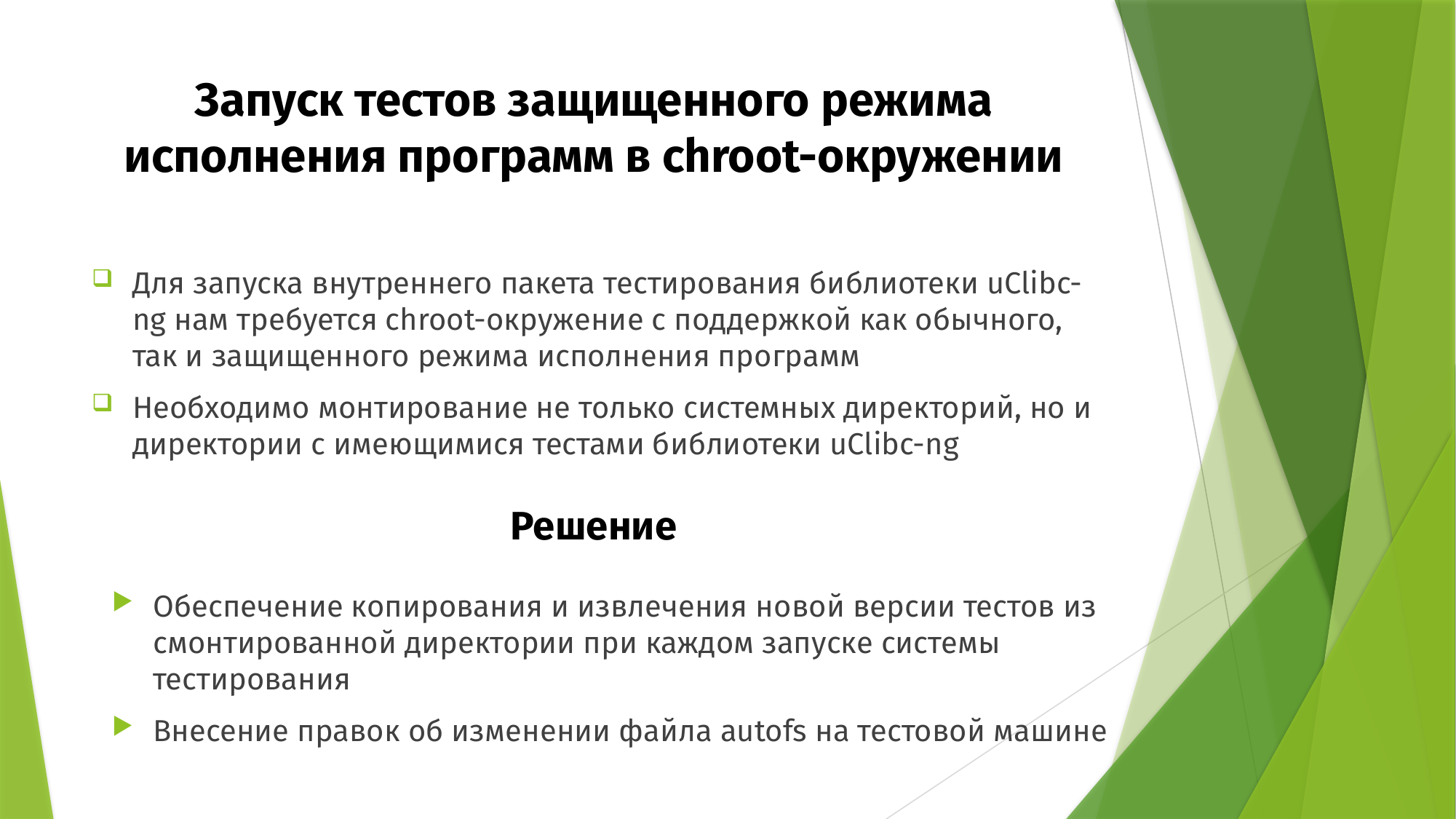

# Запуск тестов защищенного режима исполнения программ в chroot-окружении
Для запуска внутреннего пакета тестирования библиотеки uClibc-ng нам требуется chroot-окружение с поддержкой как обычного, так и защищенного режима исполнения программ
Необходимо монтирование не только системных директорий, но и директории с имеющимися тестами библиотеки uClibc-ng
Решение
Обеспечение копирования и извлечения новой версии тестов из смонтированной директории при каждом запуске системы тестирования
Внесение правок об изменении файла autofs на тестовой машине